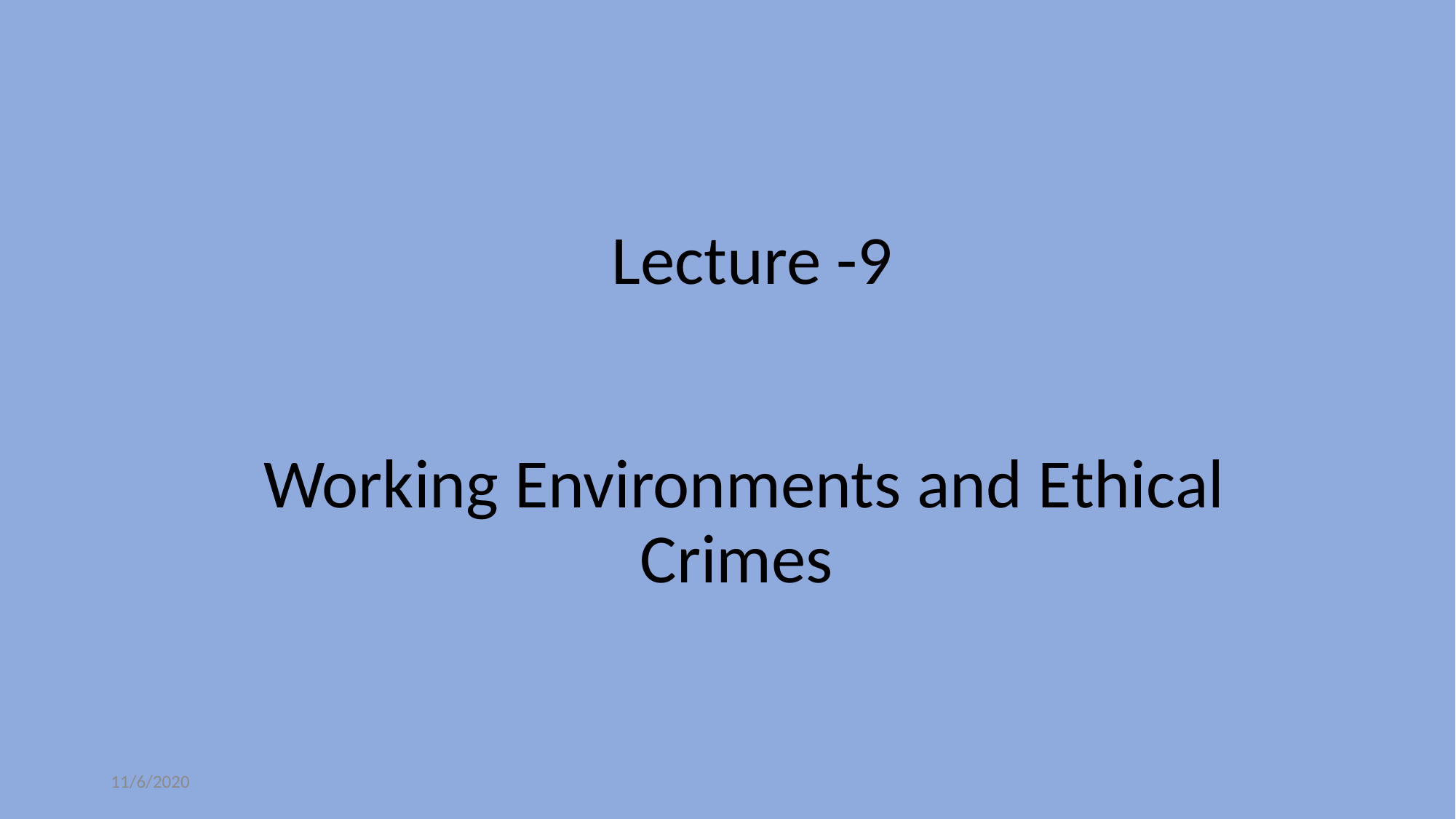

# Lecture -9 Working Environments and Ethical Crimes
11/6/2020